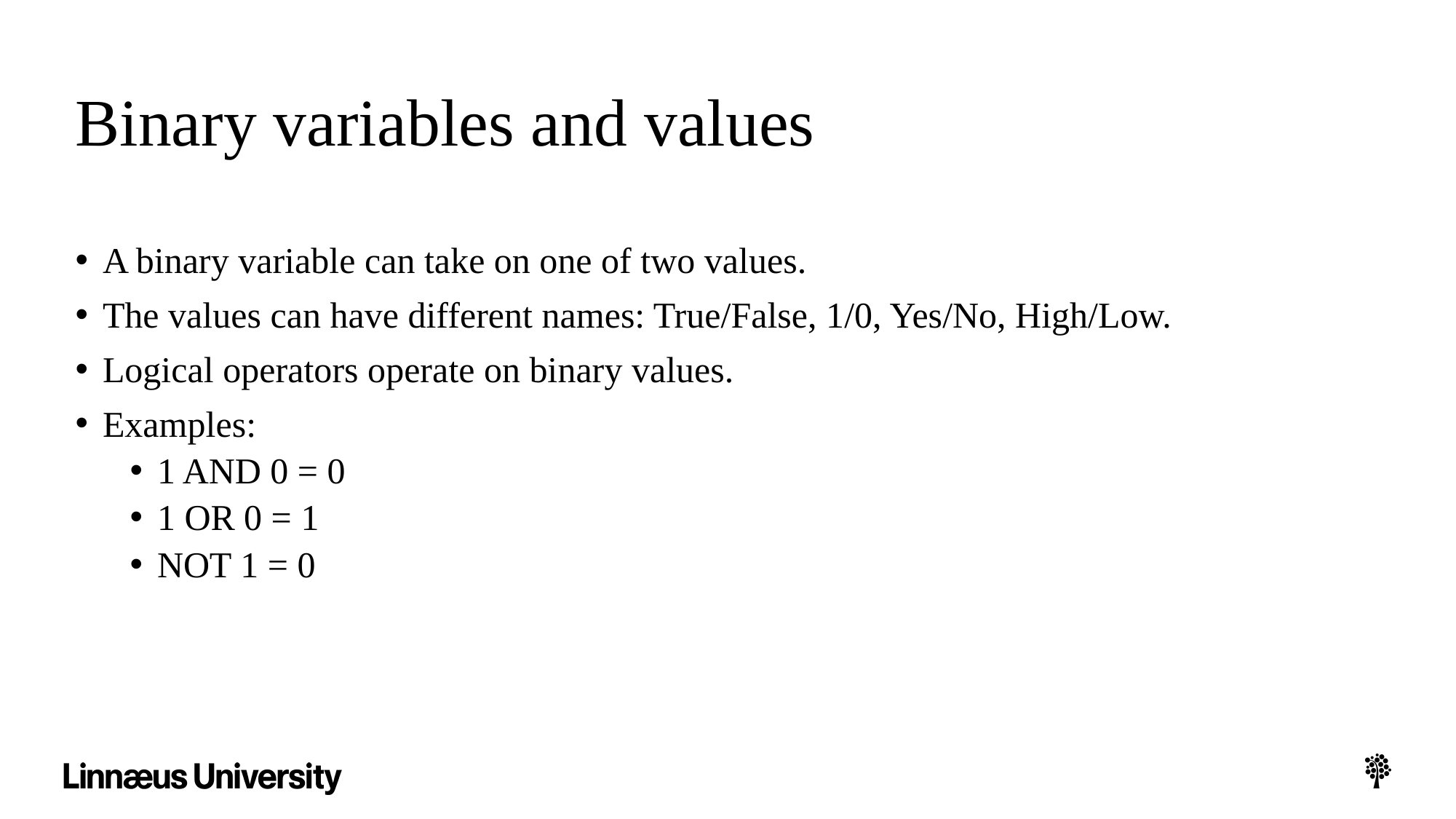

# Binary variables and values
A binary variable can take on one of two values.
The values can have different names: True/False, 1/0, Yes/No, High/Low.
Logical operators operate on binary values.
Examples:
1 AND 0 = 0
1 OR 0 = 1
NOT 1 = 0